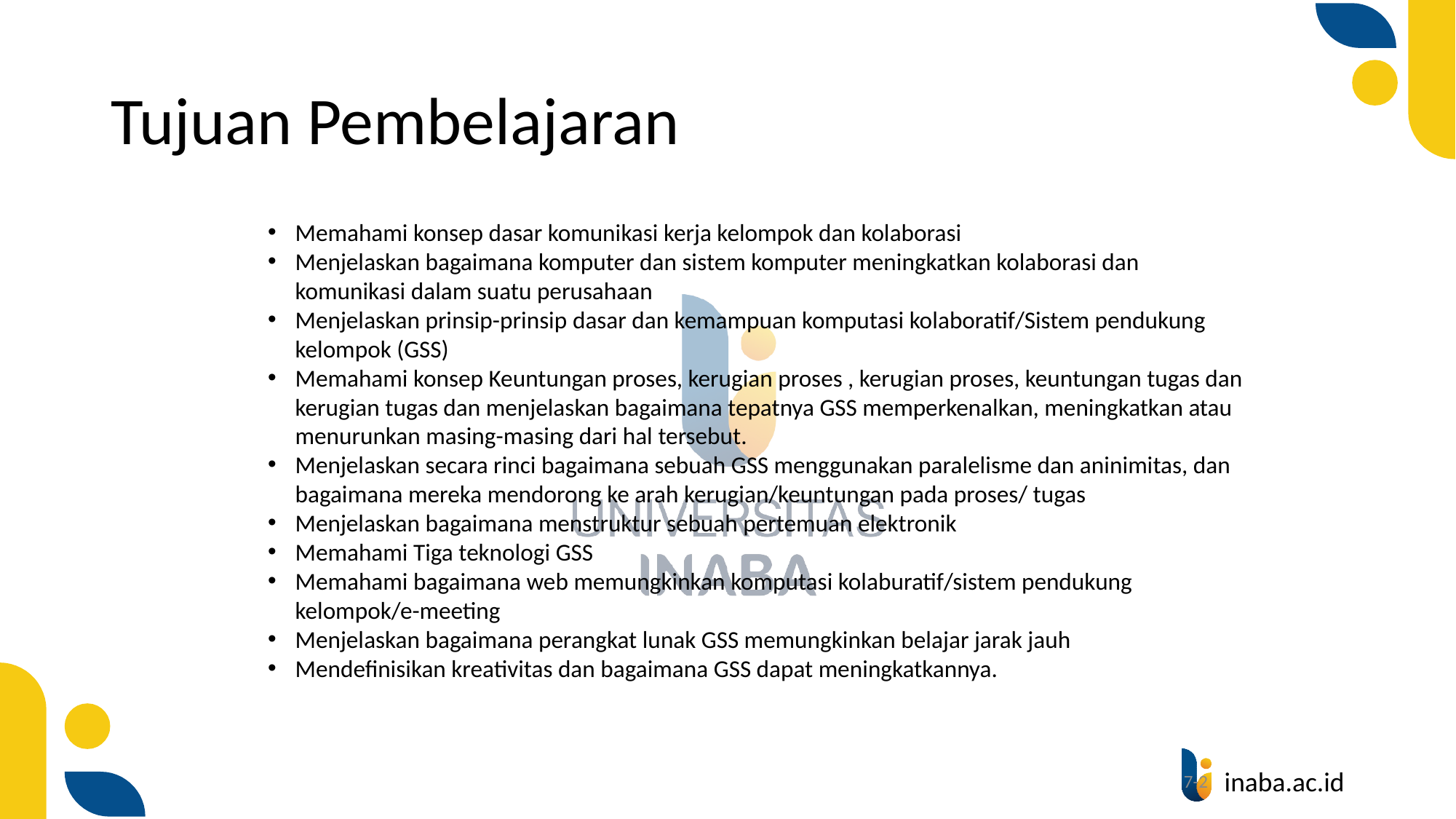

# Tujuan Pembelajaran
Memahami konsep dasar komunikasi kerja kelompok dan kolaborasi
Menjelaskan bagaimana komputer dan sistem komputer meningkatkan kolaborasi dan komunikasi dalam suatu perusahaan
Menjelaskan prinsip-prinsip dasar dan kemampuan komputasi kolaboratif/Sistem pendukung kelompok (GSS)
Memahami konsep Keuntungan proses, kerugian proses , kerugian proses, keuntungan tugas dan kerugian tugas dan menjelaskan bagaimana tepatnya GSS memperkenalkan, meningkatkan atau menurunkan masing-masing dari hal tersebut.
Menjelaskan secara rinci bagaimana sebuah GSS menggunakan paralelisme dan aninimitas, dan bagaimana mereka mendorong ke arah kerugian/keuntungan pada proses/ tugas
Menjelaskan bagaimana menstruktur sebuah pertemuan elektronik
Memahami Tiga teknologi GSS
Memahami bagaimana web memungkinkan komputasi kolaburatif/sistem pendukung kelompok/e-meeting
Menjelaskan bagaimana perangkat lunak GSS memungkinkan belajar jarak jauh
Mendefinisikan kreativitas dan bagaimana GSS dapat meningkatkannya.

2
7-2